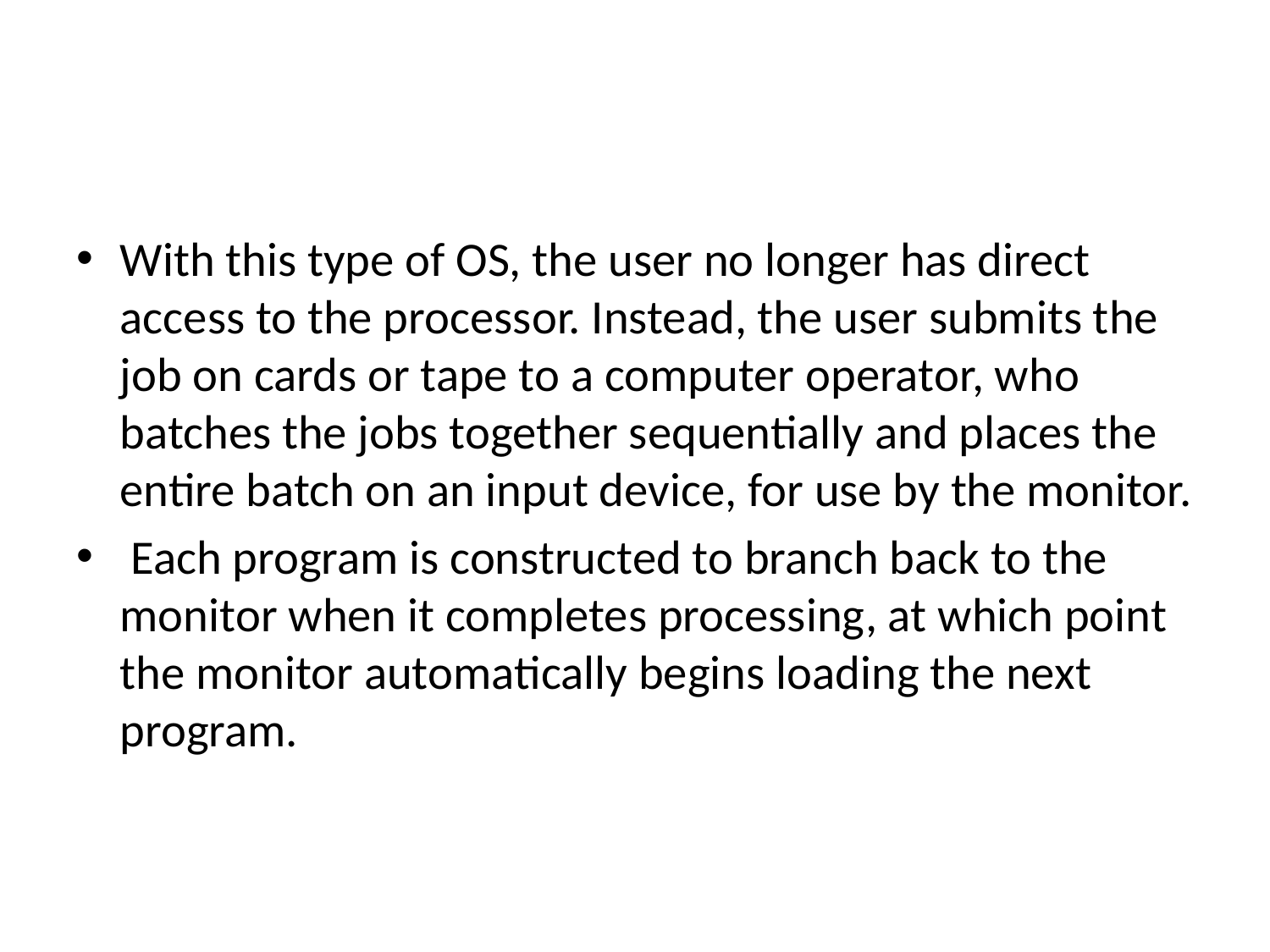

#
With this type of OS, the user no longer has direct access to the processor. Instead, the user submits the job on cards or tape to a computer operator, who batches the jobs together sequentially and places the entire batch on an input device, for use by the monitor.
 Each program is constructed to branch back to the monitor when it completes processing, at which point the monitor automatically begins loading the next program.